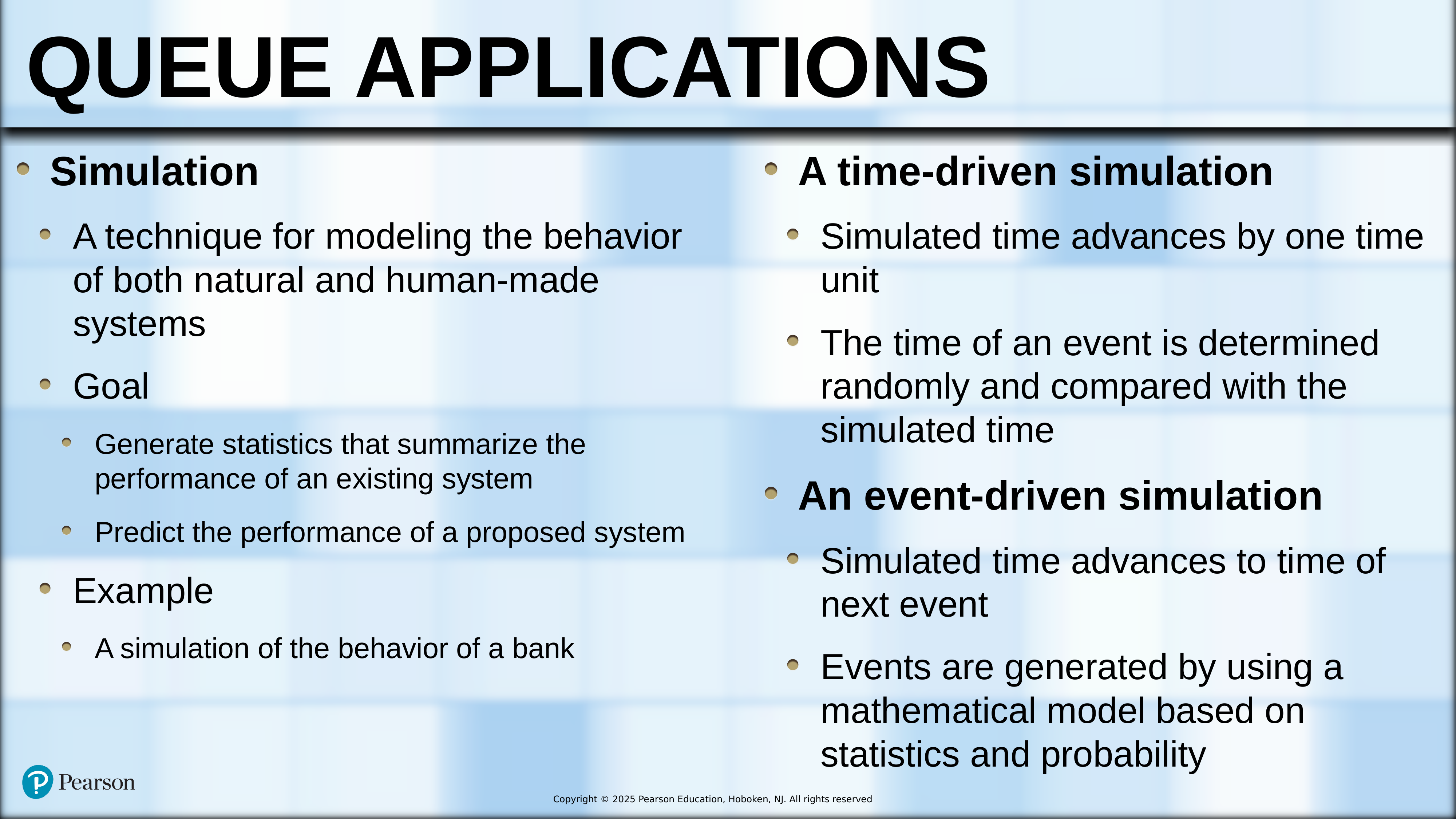

# Queue Applications
Simulation
A technique for modeling the behavior of both natural and human-made systems
Goal
Generate statistics that summarize the performance of an existing system
Predict the performance of a proposed system
Example
A simulation of the behavior of a bank

A time-driven simulation
Simulated time advances by one time unit
The time of an event is determined randomly and compared with the simulated time
An event-driven simulation
Simulated time advances to time of next event
Events are generated by using a mathematical model based on statistics and probability